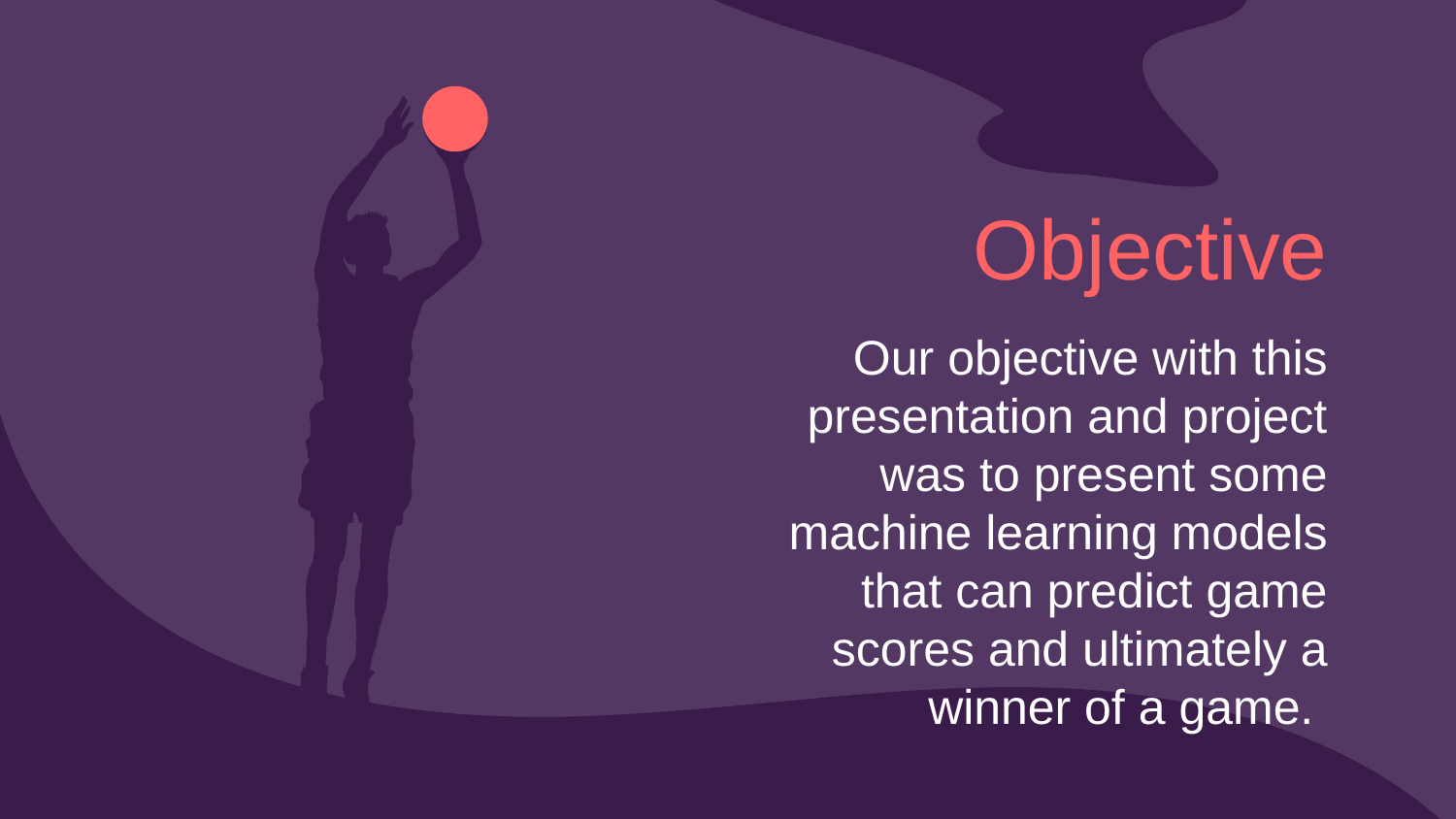

# Objective
Our objective with this presentation and project was to present some machine learning models that can predict game scores and ultimately a winner of a game.